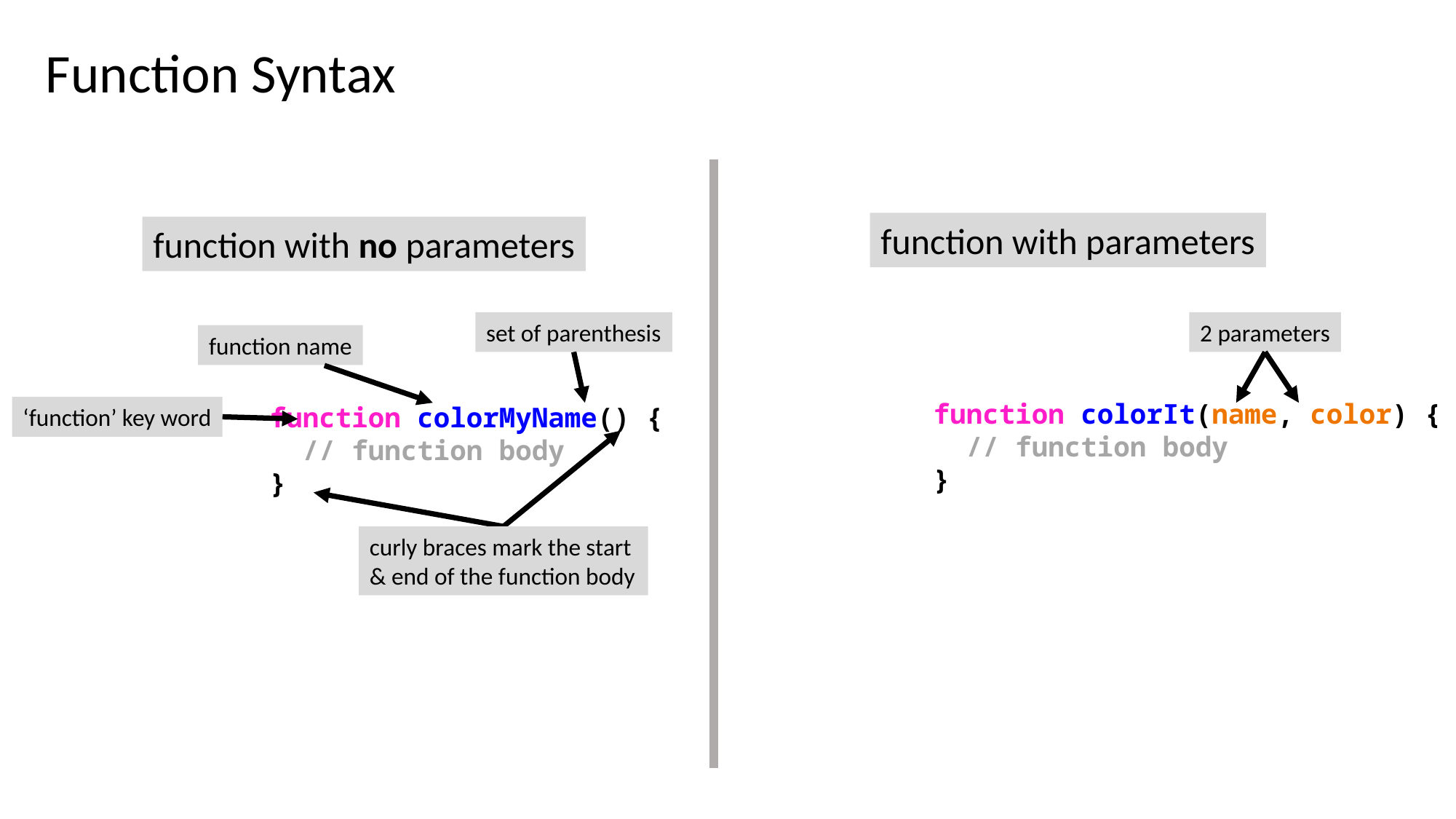

Function Syntax
function with parameters
function with no parameters
set of parenthesis
function name
function colorMyName() {
  // function body
}
‘function’ key word
curly braces mark the start
& end of the function body
2 parameters
function colorIt(name, color) {
  // function body
}